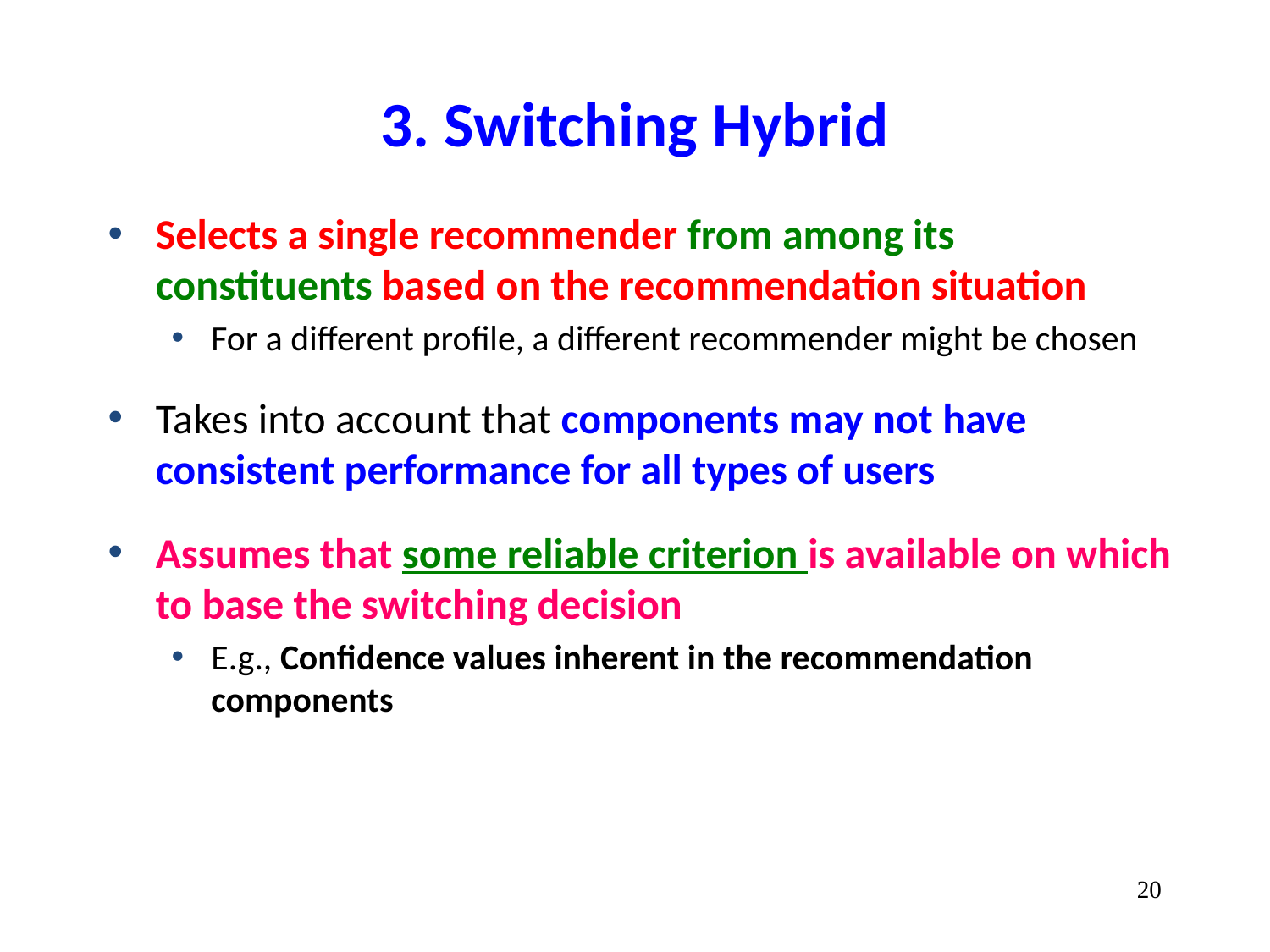

# 3. Switching Hybrid
Selects a single recommender from among its constituents based on the recommendation situation
For a different profile, a different recommender might be chosen

Takes into account that components may not have consistent performance for all types of users

Assumes that some reliable criterion is available on which to base the switching decision
E.g., Confidence values inherent in the recommendation components

20